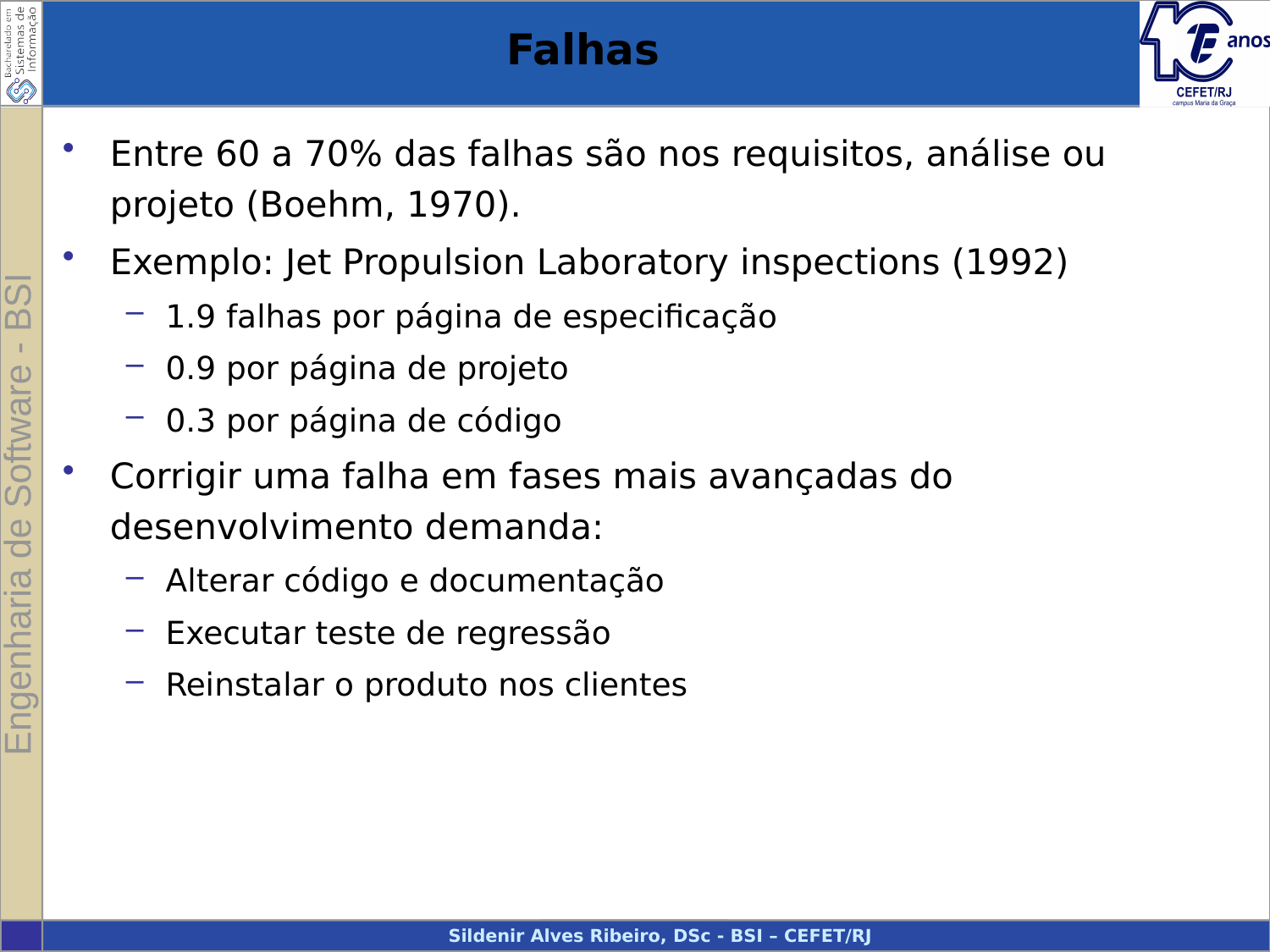

Falhas
Entre 60 a 70% das falhas são nos requisitos, análise ou projeto (Boehm, 1970).
Exemplo: Jet Propulsion Laboratory inspections (1992)
1.9 falhas por página de especificação
0.9 por página de projeto
0.3 por página de código
Corrigir uma falha em fases mais avançadas do desenvolvimento demanda:
Alterar código e documentação
Executar teste de regressão
Reinstalar o produto nos clientes

25